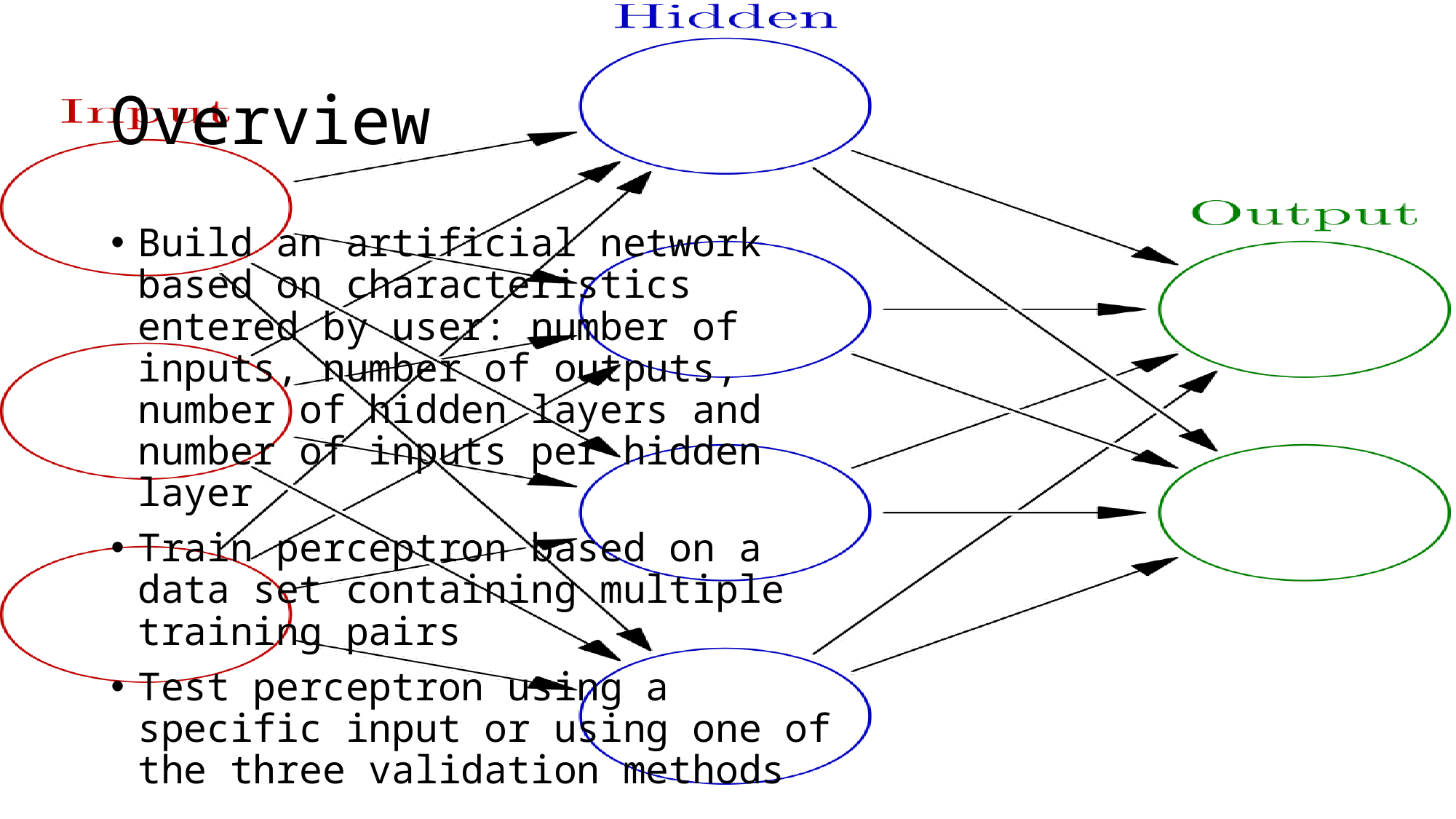

# Overview
Build an artificial network based on characteristics entered by user: number of inputs, number of outputs, number of hidden layers and number of inputs per hidden layer
Train perceptron based on a data set containing multiple training pairs
Test perceptron using a specific input or using one of the three validation methods